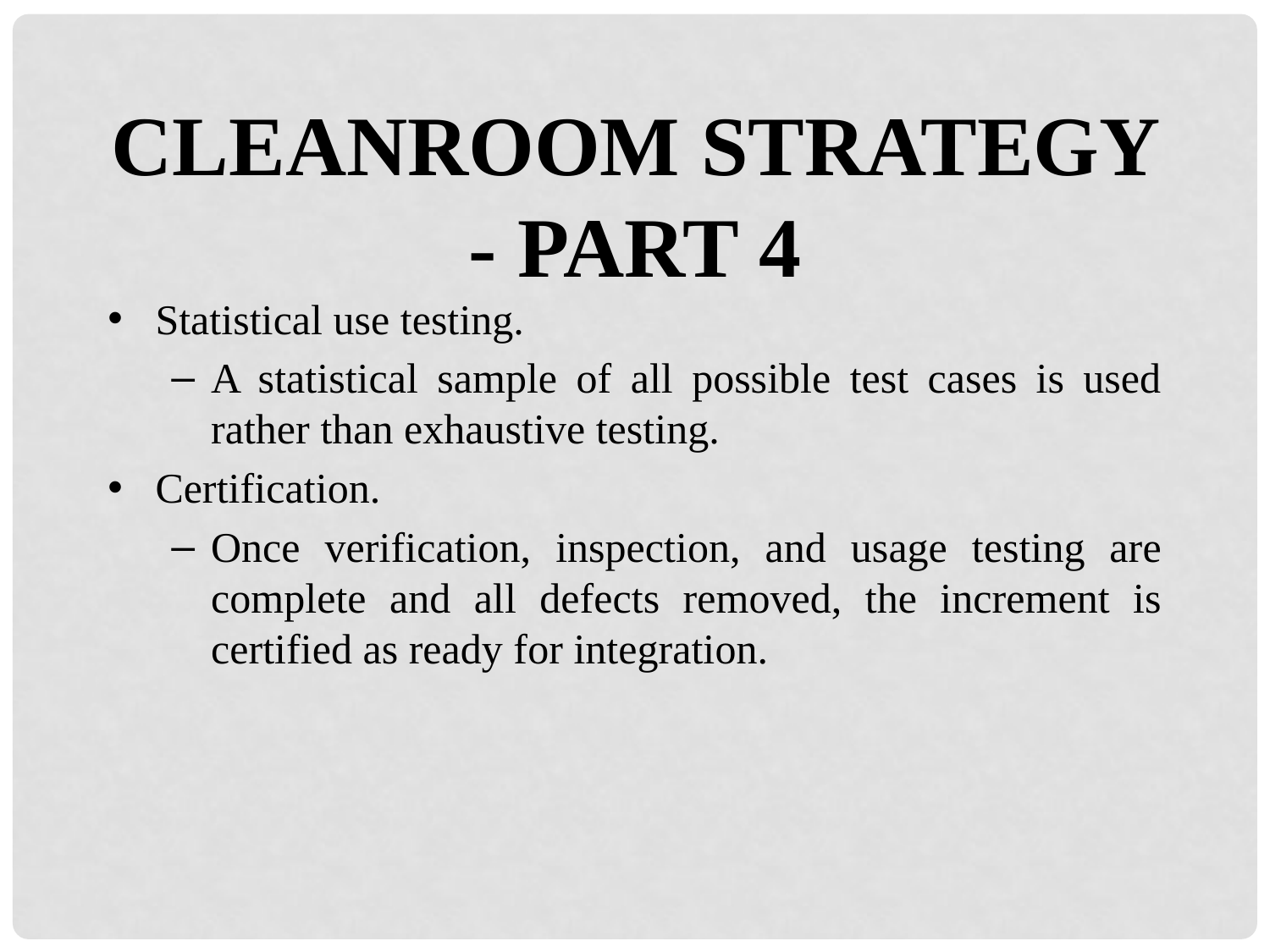

CLEANROOM STRATEGY - PART 4
Statistical use testing.
A statistical sample of all possible test cases is used rather than exhaustive testing.
Certification.
Once verification, inspection, and usage testing are complete and all defects removed, the increment is certified as ready for integration.